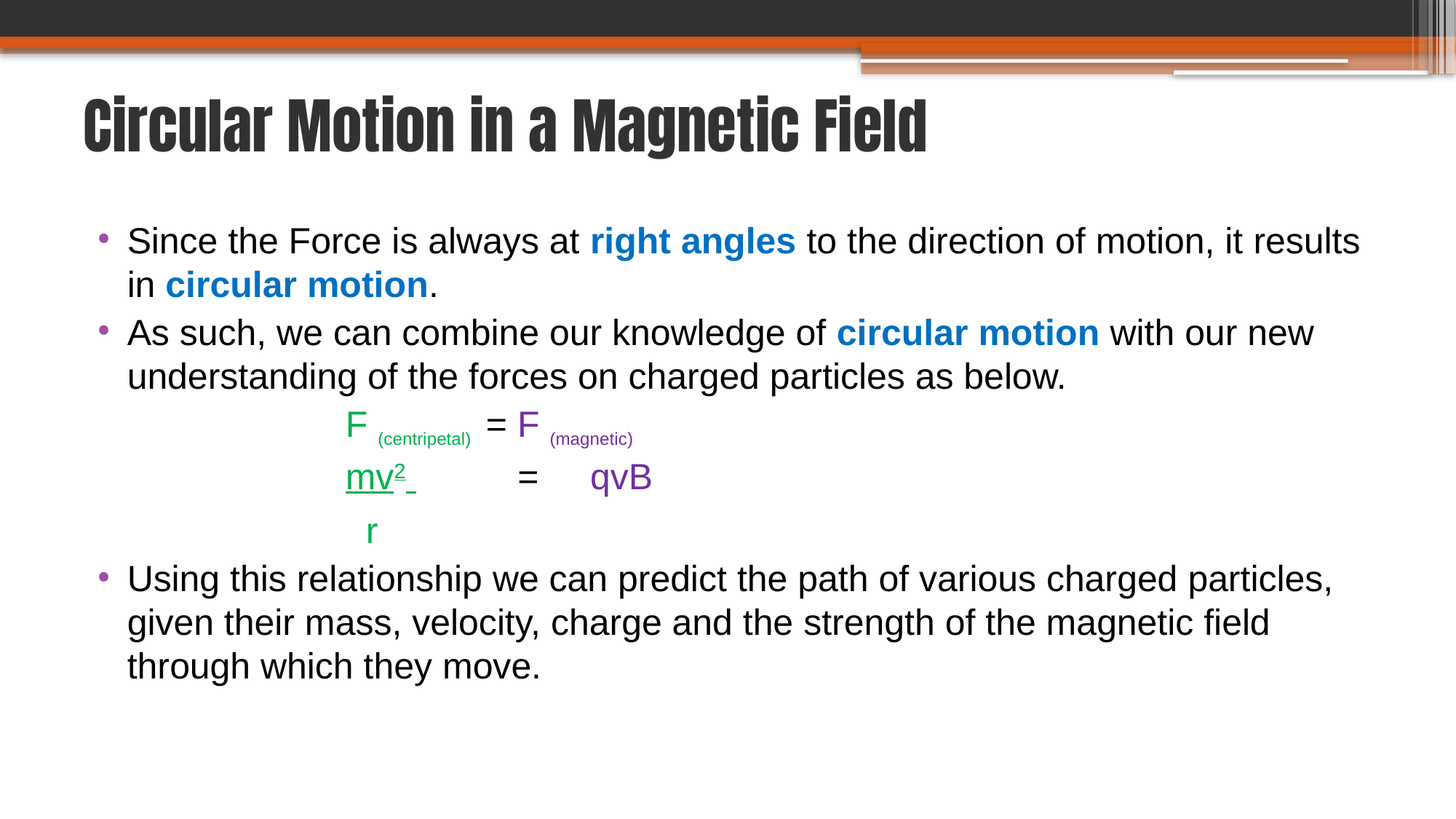

# Circular Motion in a Magnetic Field
Since the Force is always at right angles to the direction of motion, it results in circular motion.
As such, we can combine our knowledge of circular motion with our new understanding of the forces on charged particles as below.
			F (centripetal)   = F (magnetic)
			mv2           =     qvB
			  r
Using this relationship we can predict the path of various charged particles, given their mass, velocity, charge and the strength of the magnetic field through which they move.